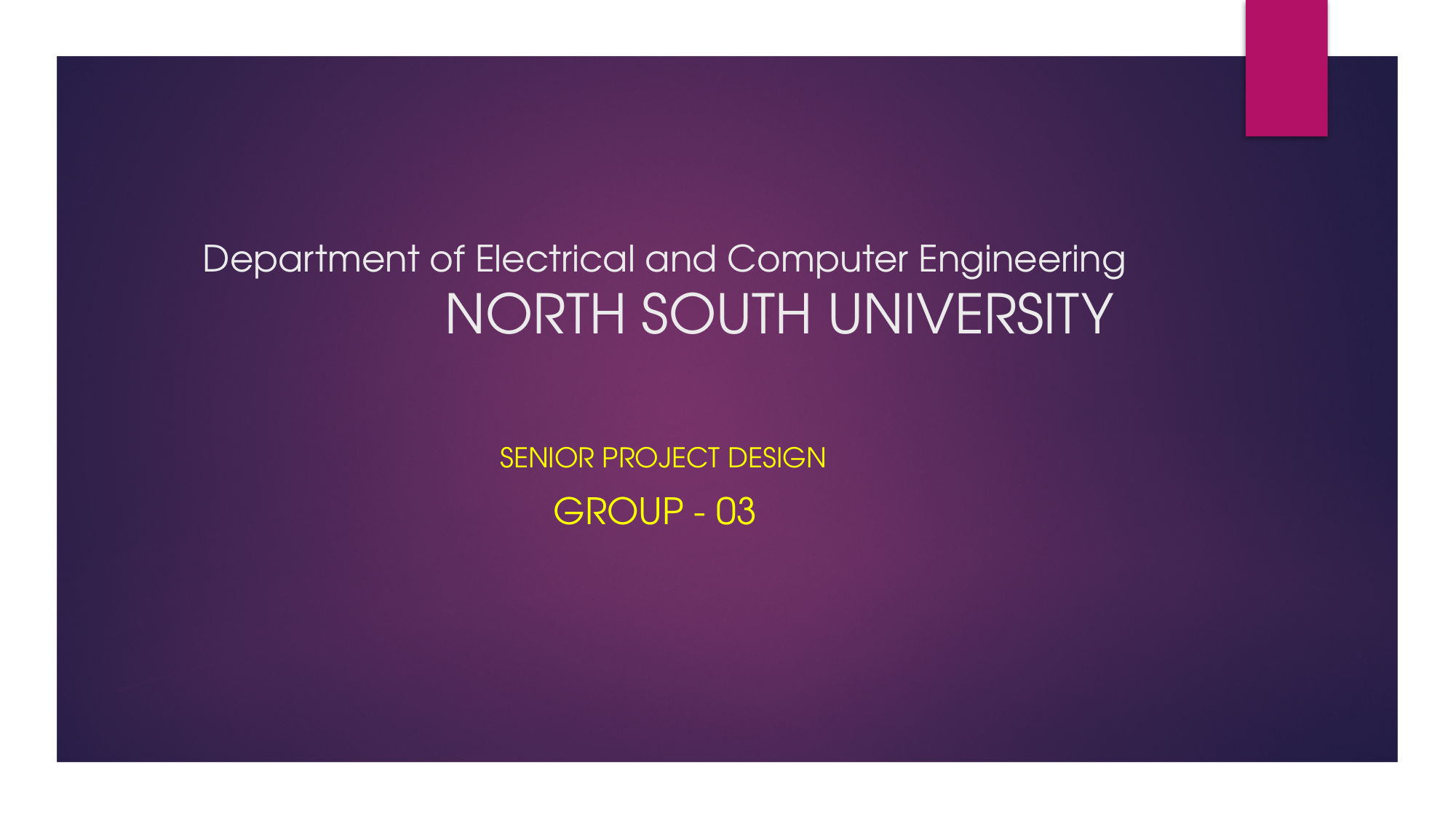

# Department of Electrical and Computer Engineering                             NORTH SOUTH UNIVERSITY
                                              Senior Project Design
                                                     Group - 03